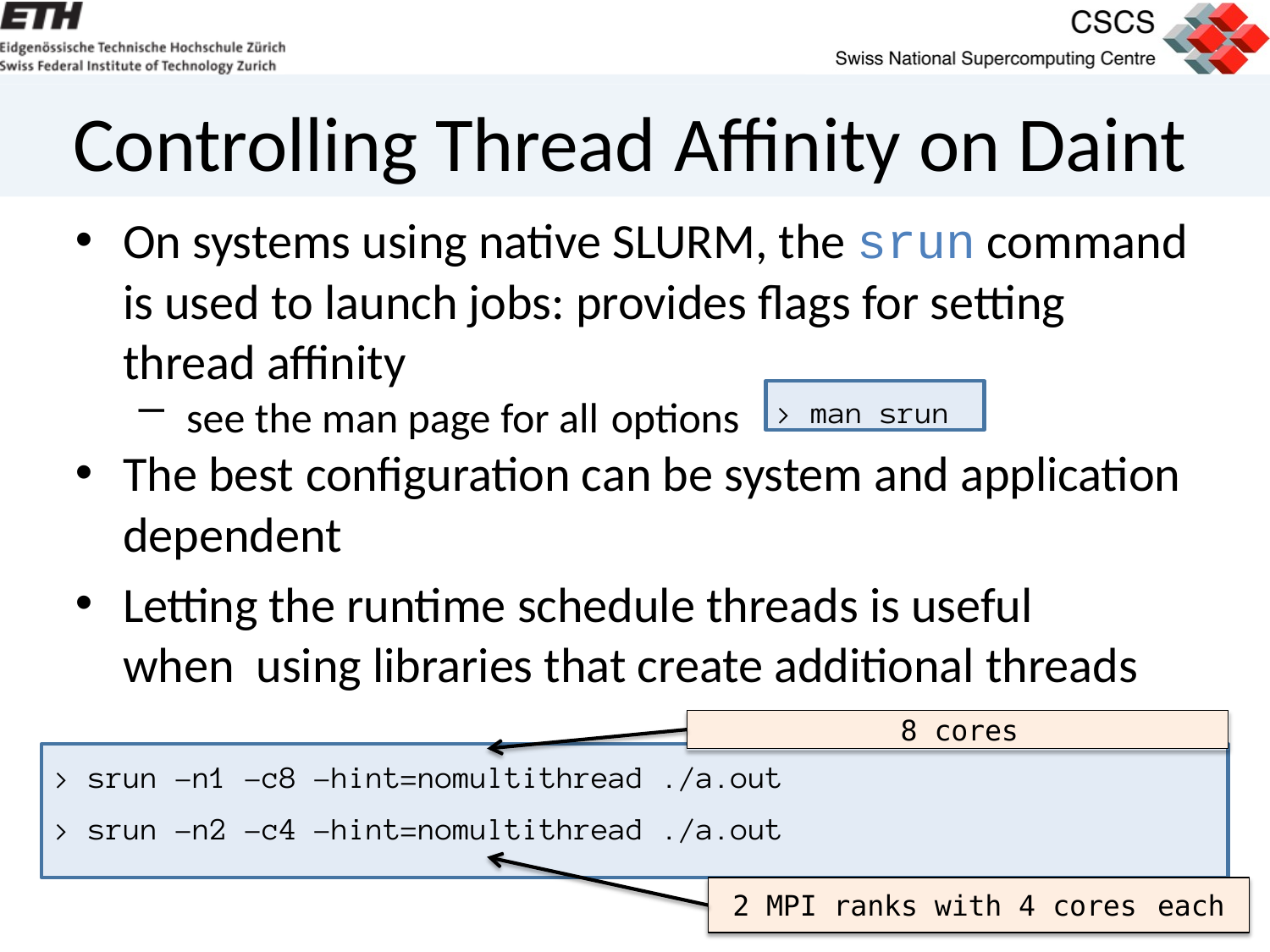

# Controlling Thread Aﬃnity on Daint
On systems using native SLURM, the srun command is used to launch jobs: provides flags for setting thread affinity
see the man page for all options
The best conﬁguration can be system and application  dependent
Letting the runtime schedule threads is useful when  using libraries that create additional threads
> man srun

8 cores
> srun –n1 –c8 –hint=nomultithread ./a.out
> srun –n2 –c4 –hint=nomultithread ./a.out

2 MPI ranks with 4 cores
each